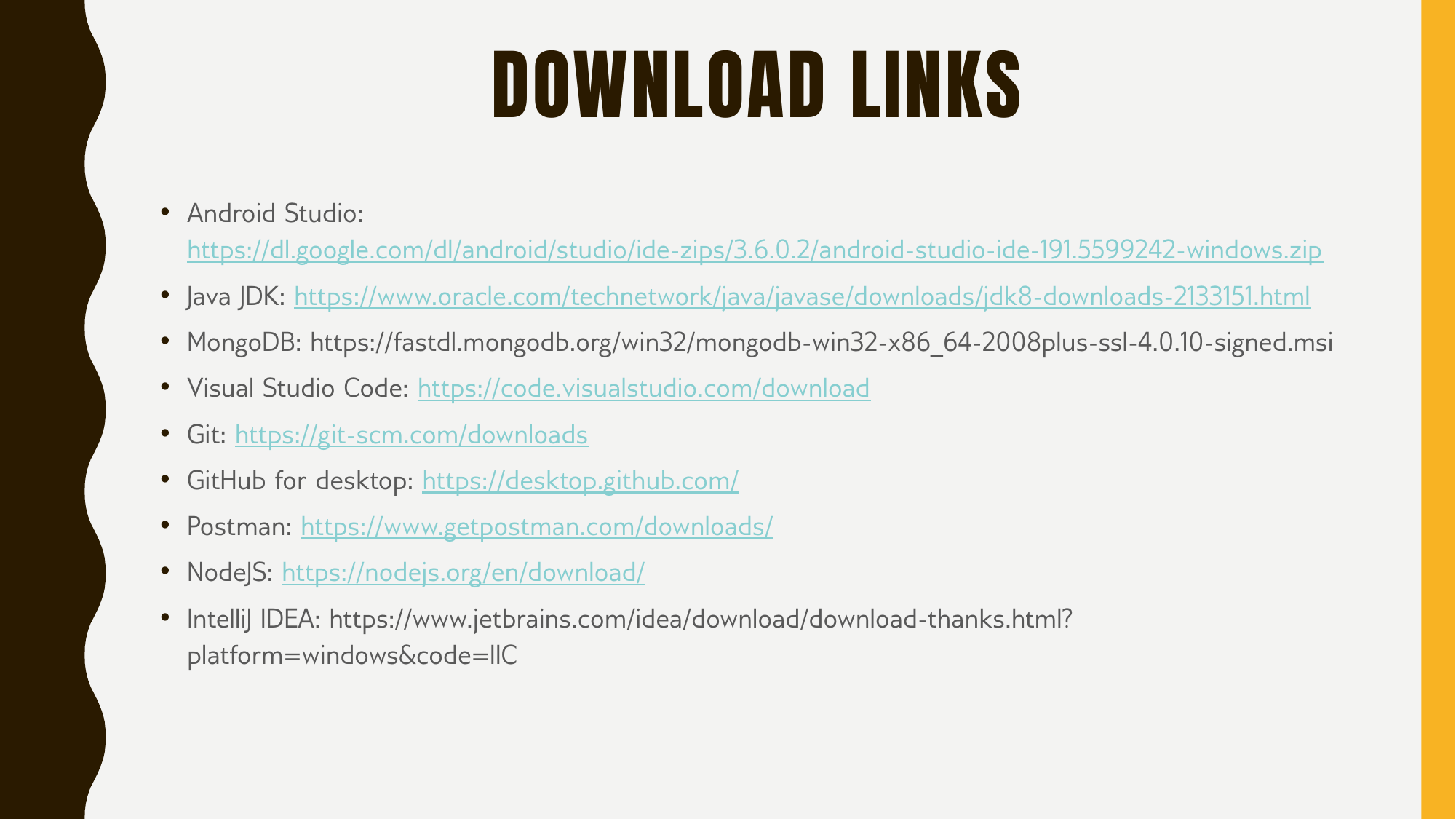

# Download links
Android Studio: https://dl.google.com/dl/android/studio/ide-zips/3.6.0.2/android-studio-ide-191.5599242-windows.zip
Java JDK: https://www.oracle.com/technetwork/java/javase/downloads/jdk8-downloads-2133151.html
MongoDB: https://fastdl.mongodb.org/win32/mongodb-win32-x86_64-2008plus-ssl-4.0.10-signed.msi
Visual Studio Code: https://code.visualstudio.com/download
Git: https://git-scm.com/downloads
GitHub for desktop: https://desktop.github.com/
Postman: https://www.getpostman.com/downloads/
NodeJS: https://nodejs.org/en/download/
IntelliJ IDEA: https://www.jetbrains.com/idea/download/download-thanks.html?platform=windows&code=IIC